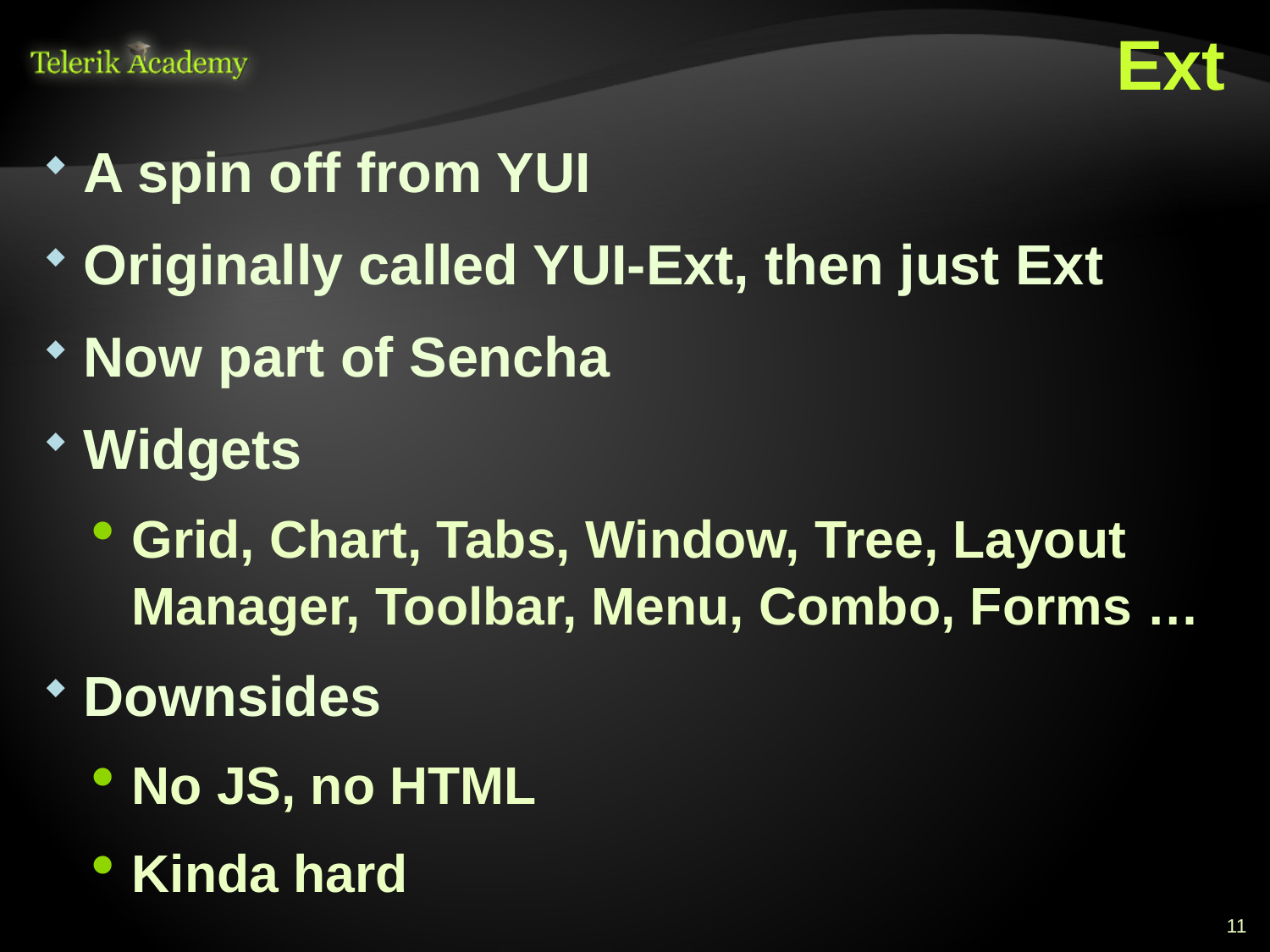

# Ext
A spin off from YUI
Originally called YUI-Ext, then just Ext
Now part of Sencha
Widgets
Grid, Chart, Tabs, Window, Tree, Layout Manager, Toolbar, Menu, Combo, Forms …
Downsides
No JS, no HTML
Kinda hard
11